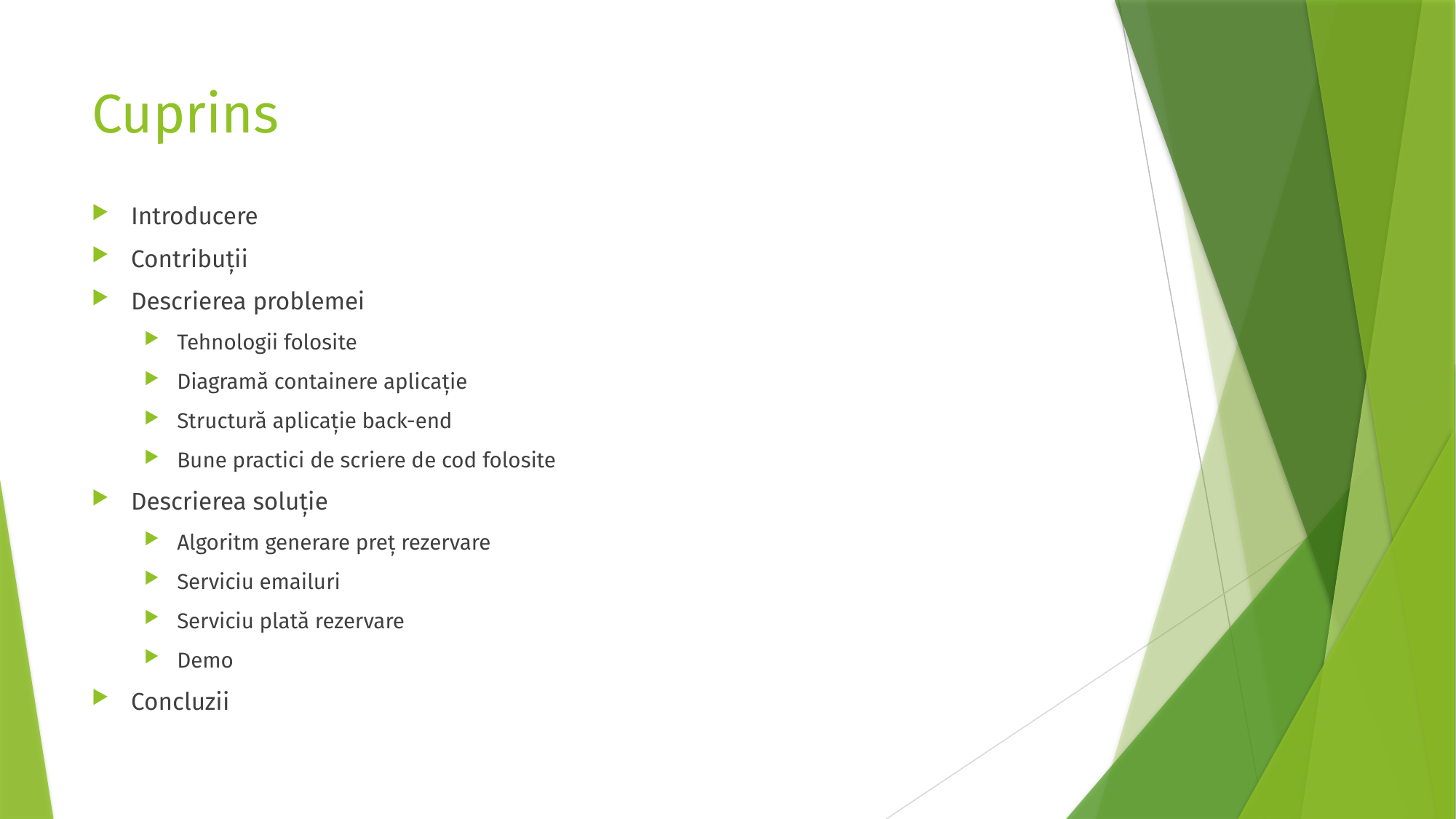

# Cuprins
Introducere
Contribuții
Descrierea problemei
Tehnologii folosite
Diagramă containere aplicație
Structură aplicație back-end
Bune practici de scriere de cod folosite
Descrierea soluție
Algoritm generare preț rezervare
Serviciu emailuri
Serviciu plată rezervare
Demo
Concluzii